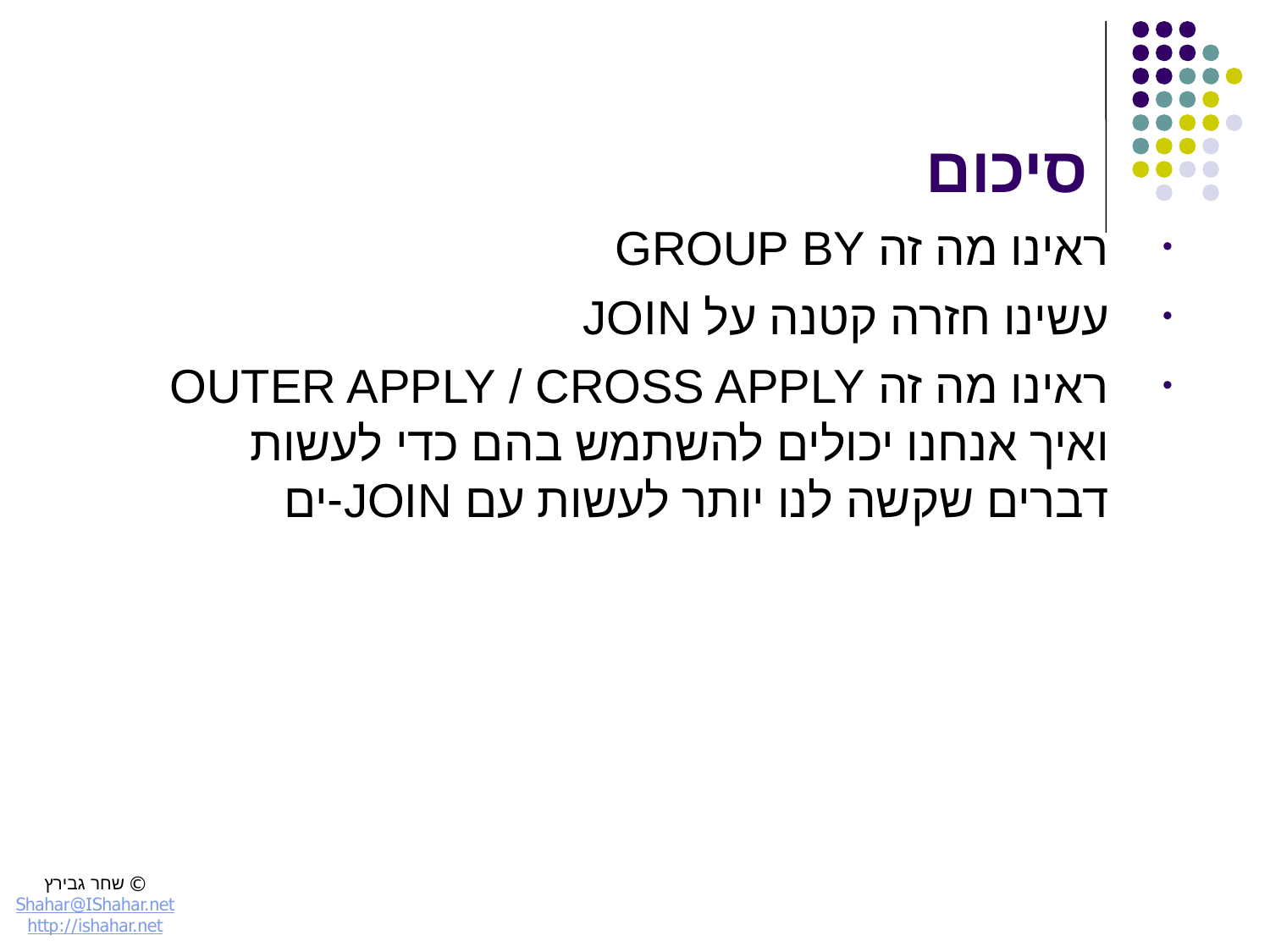

# סיכום
ראינו מה זה GROUP BY
עשינו חזרה קטנה על JOIN
ראינו מה זה OUTER APPLY / CROSS APPLY ואיך אנחנו יכולים להשתמש בהם כדי לעשות דברים שקשה לנו יותר לעשות עם JOIN-ים
© שחר גבירץ
Shahar@IShahar.net
http://ishahar.net